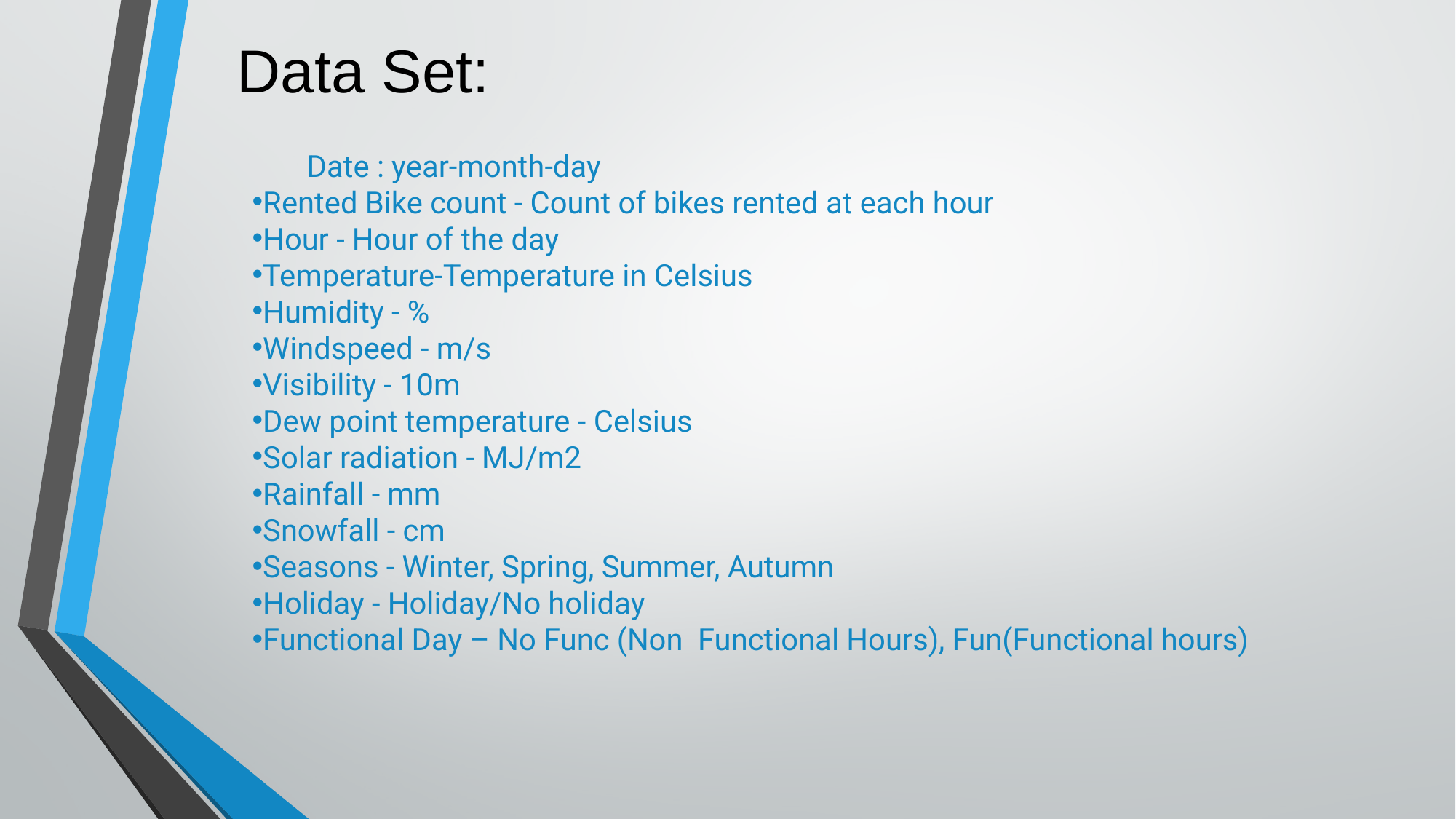

# Data Set:
Date : year-month-day
Rented Bike count - Count of bikes rented at each hour
Hour - Hour of the day
Temperature-Temperature in Celsius
Humidity - %
Windspeed - m/s
Visibility - 10m
Dew point temperature - Celsius
Solar radiation - MJ/m2
Rainfall - mm
Snowfall - cm
Seasons - Winter, Spring, Summer, Autumn
Holiday - Holiday/No holiday
Functional Day – No Func (Non  Functional Hours), Fun(Functional hours)